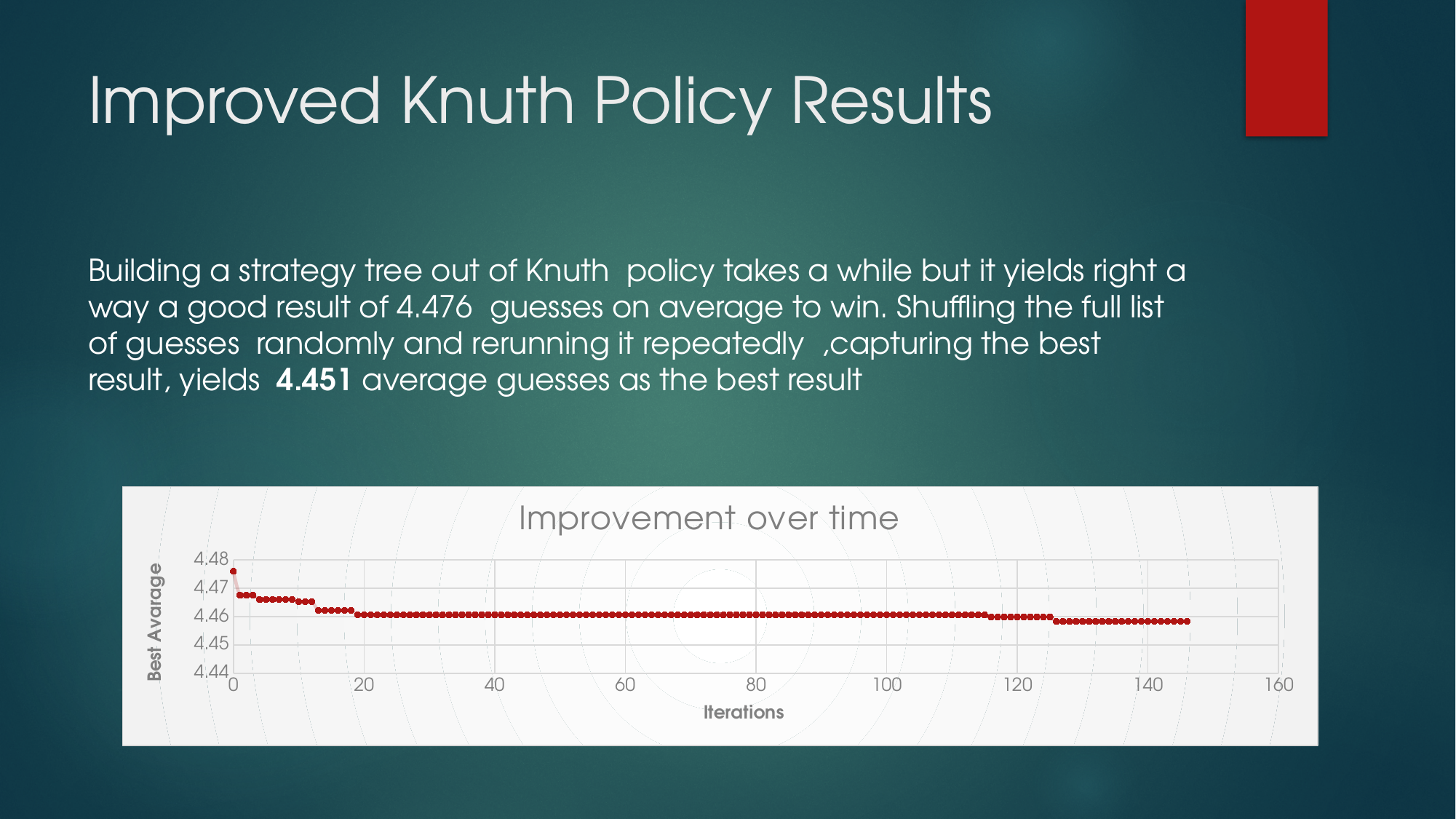

# Improved Knuth Policy Results
Building a strategy tree out of Knuth  policy takes a while but it yields right a way a good result of 4.476  guesses on average to win. Shuffling the full list of guesses  randomly and rerunning it repeatedly  ,capturing the best result, yields  4.451 average guesses as the best result

### Chart: Improvement over time

| Category |  |
|---|---|